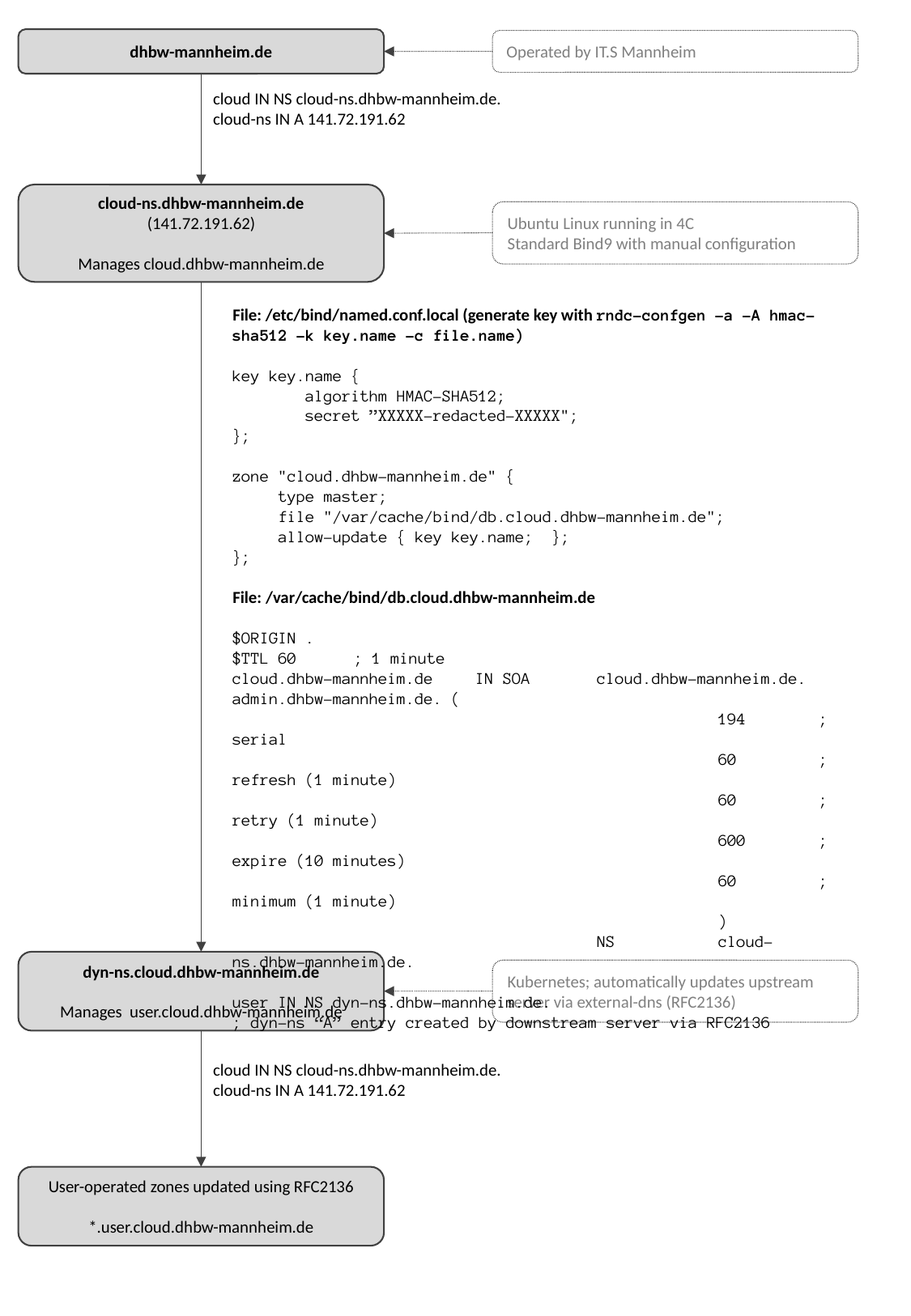

dhbw-mannheim.de
Operated by IT.S Mannheim
cloud IN NS cloud-ns.dhbw-mannheim.de.
cloud-ns IN A 141.72.191.62
cloud-ns.dhbw-mannheim.de
(141.72.191.62)

Manages cloud.dhbw-mannheim.de
Ubuntu Linux running in 4C
Standard Bind9 with manual configuration
File: /etc/bind/named.conf.local (generate key with rndc-confgen -a -A hmac-sha512 –k key.name -c file.name)

key key.name {
        algorithm HMAC-SHA512;
        secret ”XXXXX-redacted-XXXXX";
};

zone "cloud.dhbw-mannheim.de" {
     type master;
     file "/var/cache/bind/db.cloud.dhbw-mannheim.de";
     allow-update { key key.name;  };
};

File: /var/cache/bind/db.cloud.dhbw-mannheim.de

$ORIGIN .
$TTL 60	; 1 minute
cloud.dhbw-mannheim.de	IN SOA	cloud.dhbw-mannheim.de. admin.dhbw-mannheim.de. (
				194        ; serial
				60         ; refresh (1 minute)
				60         ; retry (1 minute)
				600        ; expire (10 minutes)
				60         ; minimum (1 minute)
				)
			NS	cloud-ns.dhbw-mannheim.de.

user IN NS dyn-ns.dhbw-mannheim.de.
; dyn-ns “A” entry created by downstream server via RFC2136

dyn-ns.cloud.dhbw-mannheim.de

Manages  user.cloud.dhbw-mannheim.de
Kubernetes; automatically updates upstream server via external-dns (RFC2136)
cloud IN NS cloud-ns.dhbw-mannheim.de.
cloud-ns IN A 141.72.191.62
User-operated zones updated using RFC2136

*.user.cloud.dhbw-mannheim.de